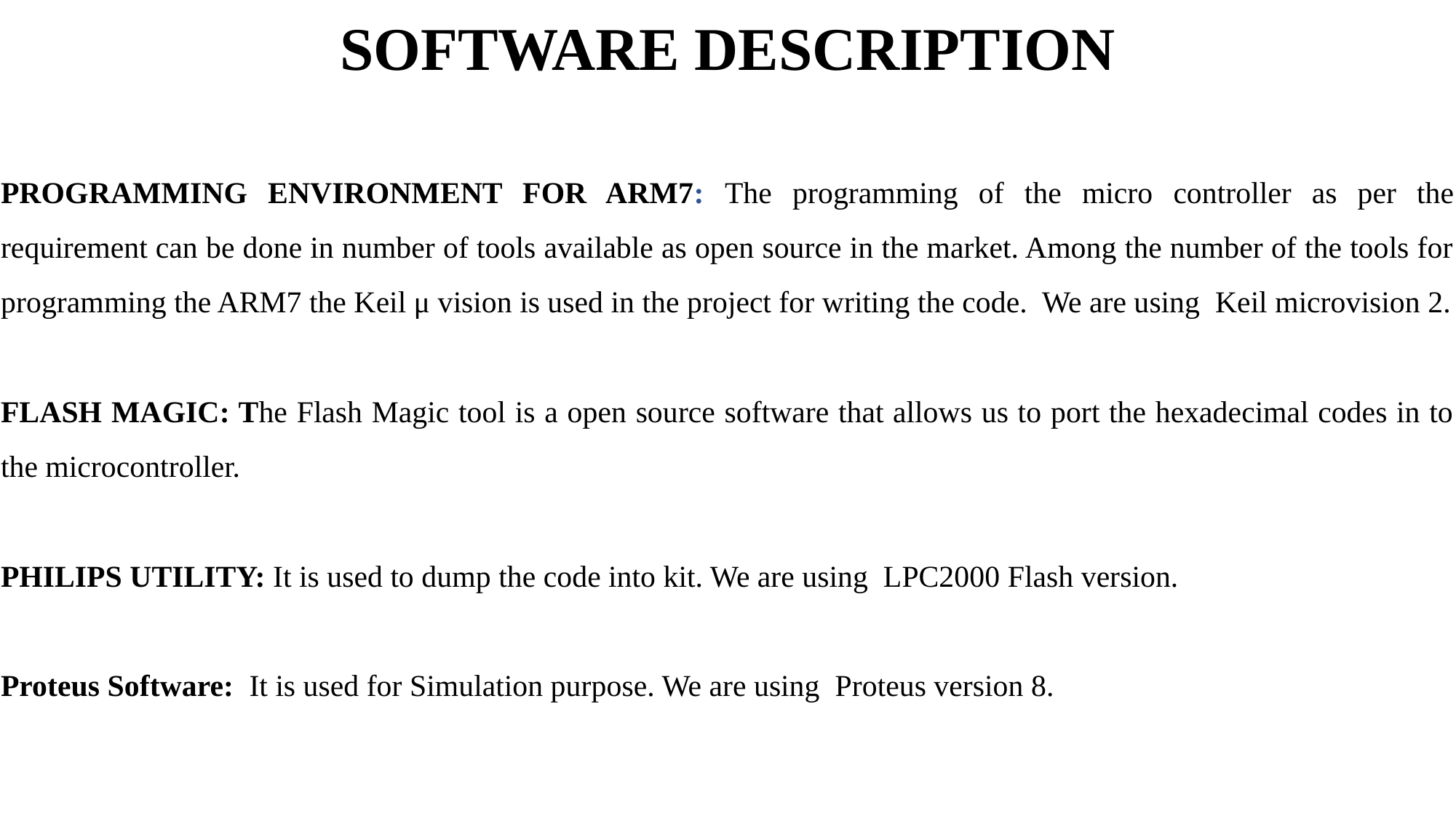

SOFTWARE DESCRIPTION

PROGRAMMING ENVIRONMENT FOR ARM7: The programming of the micro controller as per the requirement can be done in number of tools available as open source in the market. Among the number of the tools for programming the ARM7 the Keil μ vision is used in the project for writing the code.  We are using  Keil microvision 2.

FLASH MAGIC: The Flash Magic tool is a open source software that allows us to port the hexadecimal codes in to the microcontroller.

PHILIPS UTILITY: It is used to dump the code into kit. We are using  LPC2000 Flash version.

Proteus Software:  It is used for Simulation purpose. We are using  Proteus version 8.